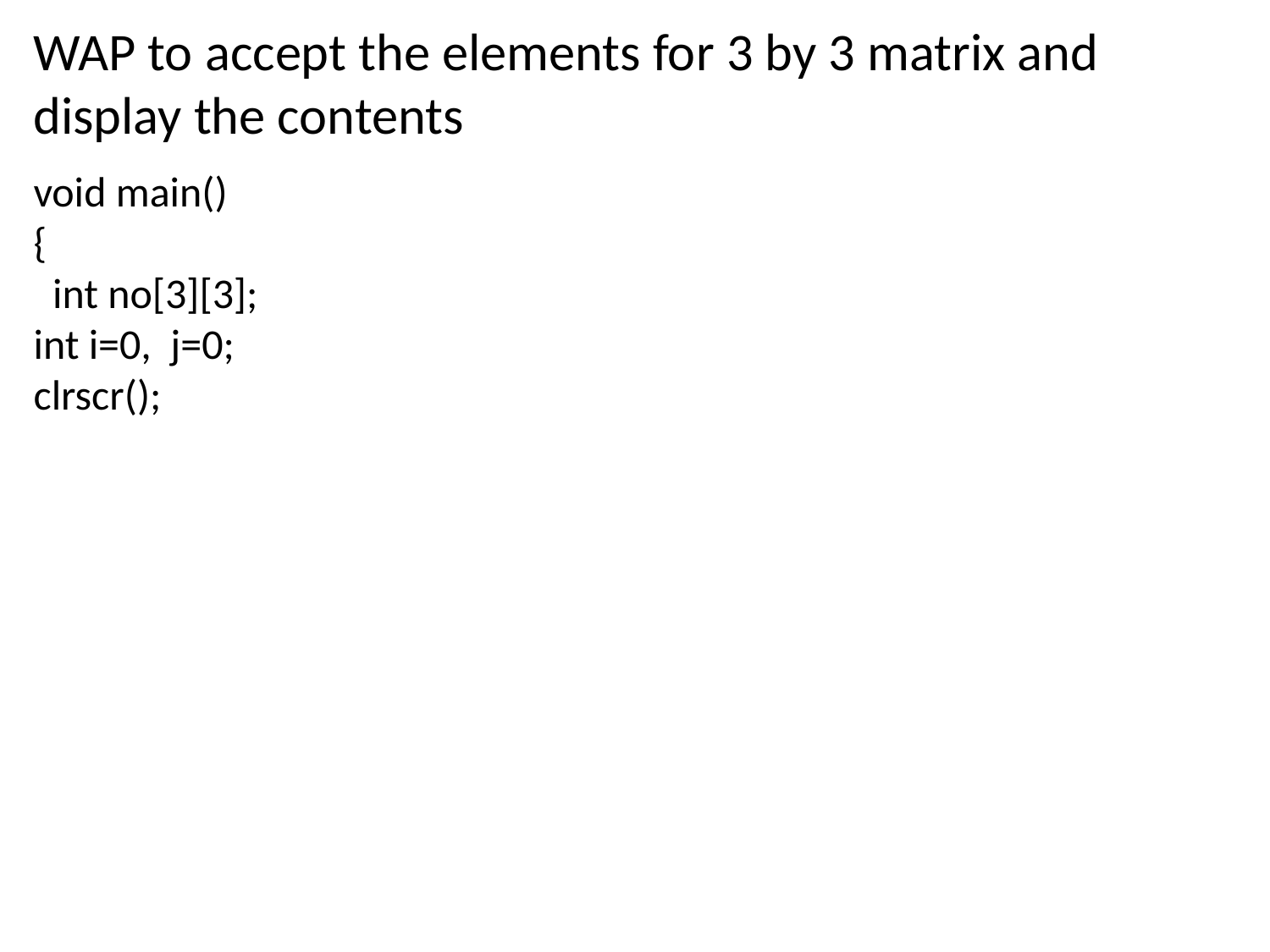

WAP to accept the elements for 3 by 3 matrix and display the contents
void main()
{
  int no[3][3];
int i=0,  j=0;
clrscr();